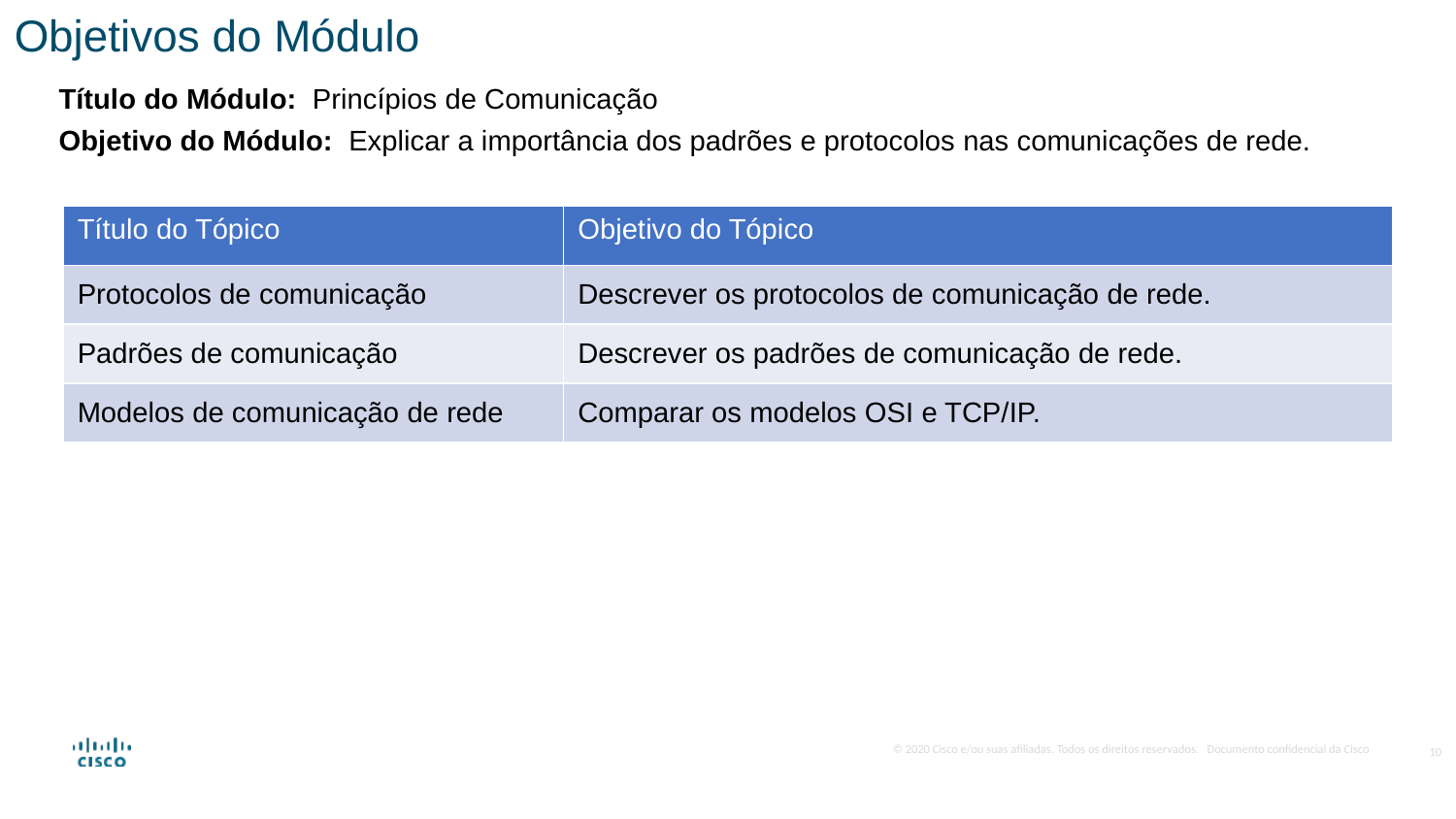

Objetivos do Módulo
 Título do Módulo:  Princípios de Comunicação
 Objetivo do Módulo:  Explicar a importância dos padrões e protocolos nas comunicações de rede.
| Título do Tópico | Objetivo do Tópico |
| --- | --- |
| Protocolos de comunicação | Descrever os protocolos de comunicação de rede. |
| Padrões de comunicação | Descrever os padrões de comunicação de rede. |
| Modelos de comunicação de rede | Comparar os modelos OSI e TCP/IP. |
10